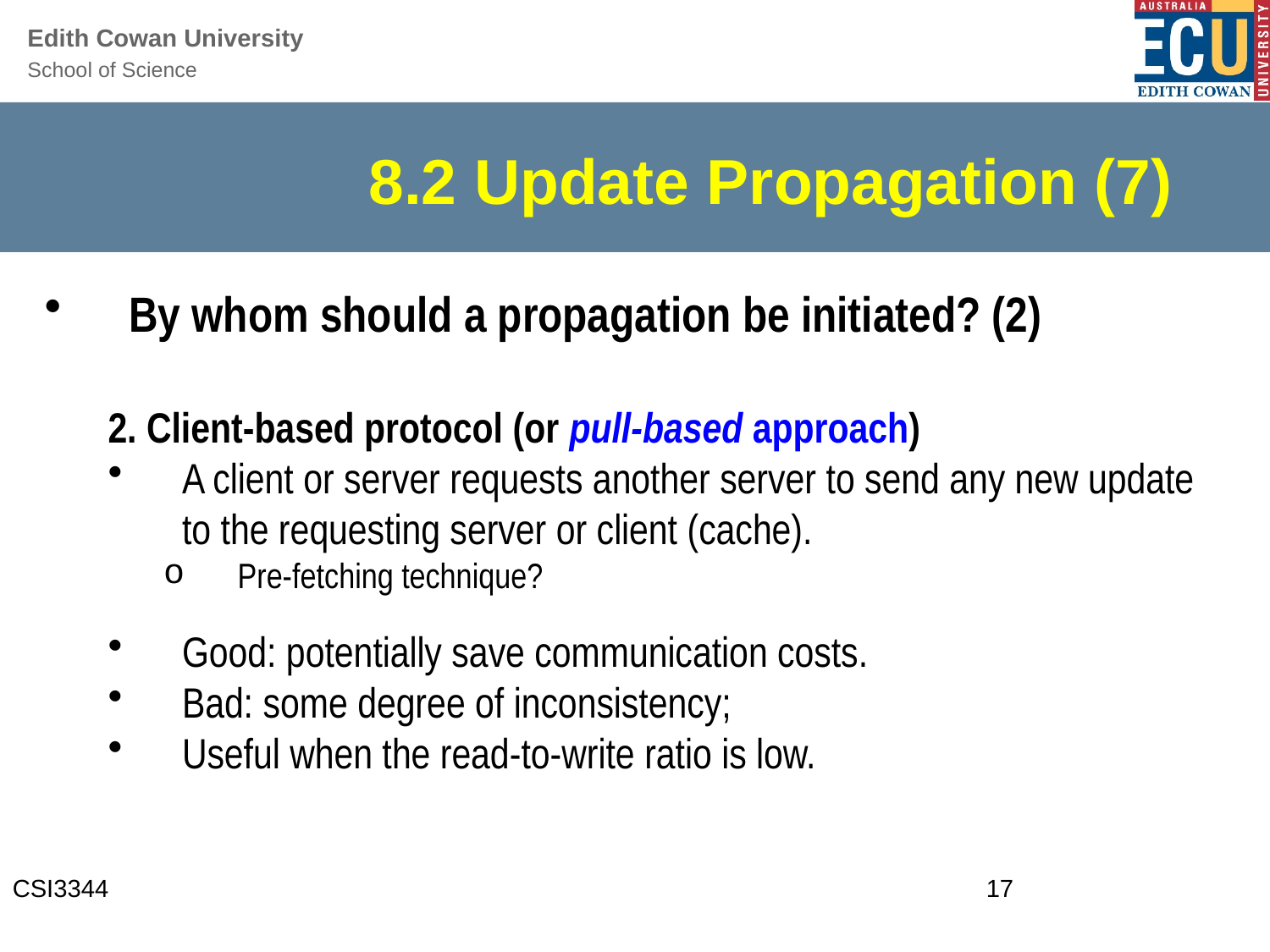

# 8.2 Update Propagation (7)
By whom should a propagation be initiated? (2)

2. Client-based protocol (or pull-based approach)
A client or server requests another server to send any new update to the requesting server or client (cache).
Pre-fetching technique?

Good: potentially save communication costs.
Bad: some degree of inconsistency;
Useful when the read-to-write ratio is low.
CSI3344
17